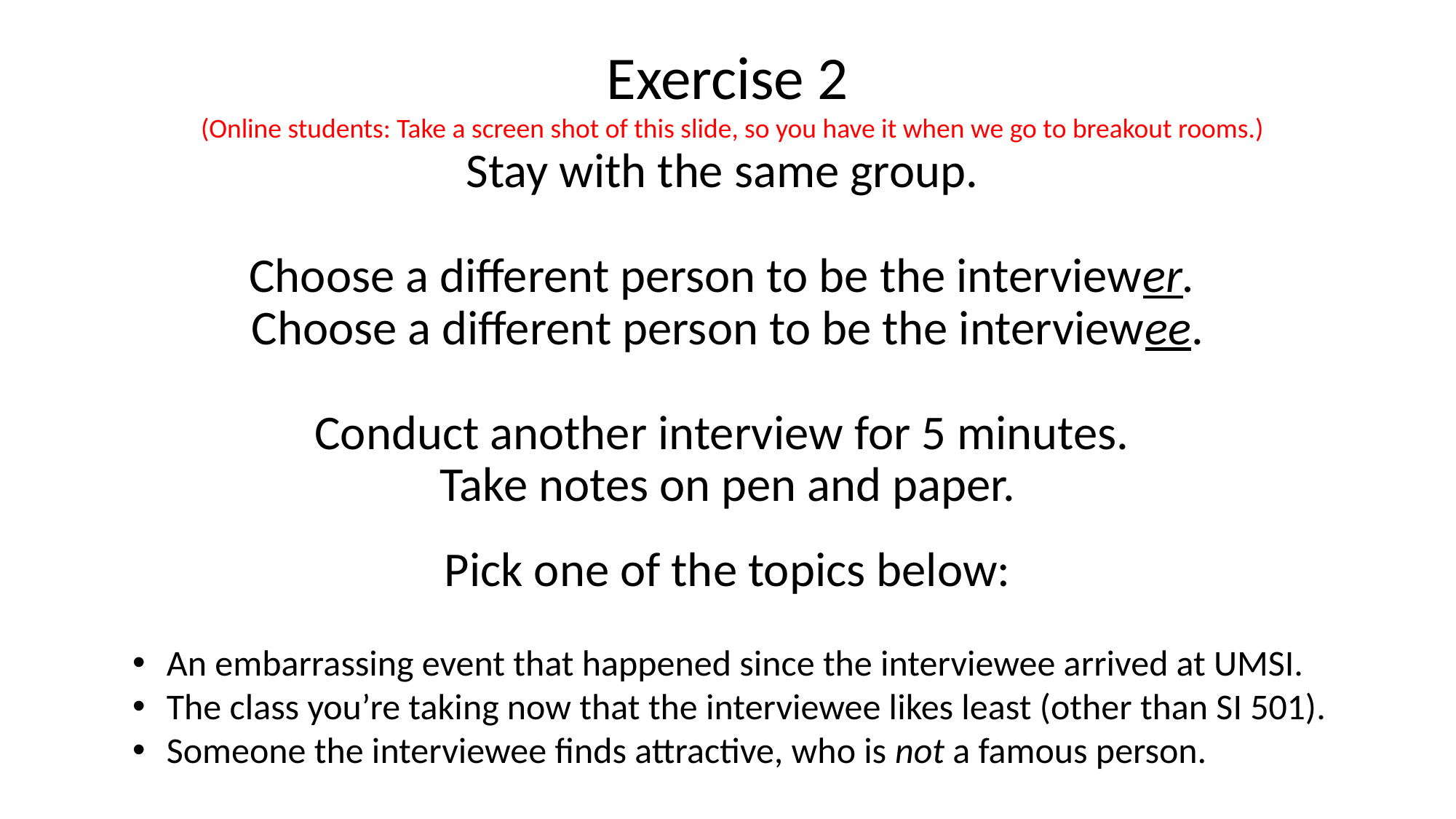

(Online students: Take a screen shot of this slide, so you have it when we go to breakout rooms.)
# Exercise 2 Stay with the same group. Choose a different person to be the interviewer. Choose a different person to be the interviewee. Conduct another interview for 5 minutes. Take notes on pen and paper. Pick one of the topics below:
An embarrassing event that happened since the interviewee arrived at UMSI.
The class you’re taking now that the interviewee likes least (other than SI 501).
Someone the interviewee finds attractive, who is not a famous person.